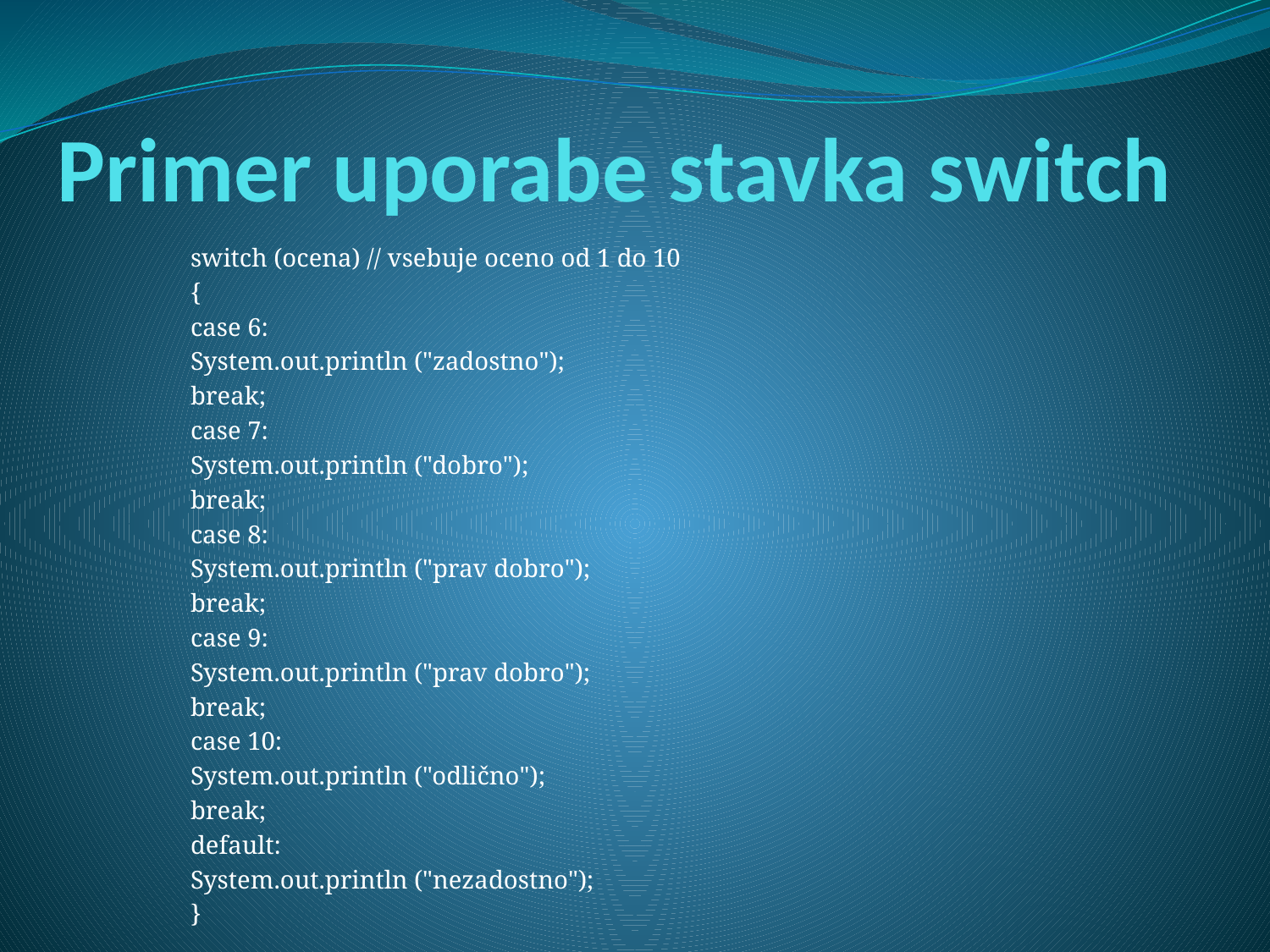

# Primer uporabe stavka switch
switch (ocena) // vsebuje oceno od 1 do 10
{
case 6:
System.out.println ("zadostno");
break;
case 7:
System.out.println ("dobro");
break;
case 8:
System.out.println ("prav dobro");
break;
case 9:
System.out.println ("prav dobro");
break;
case 10:
System.out.println ("odlično");
break;
default:
System.out.println ("nezadostno");
}